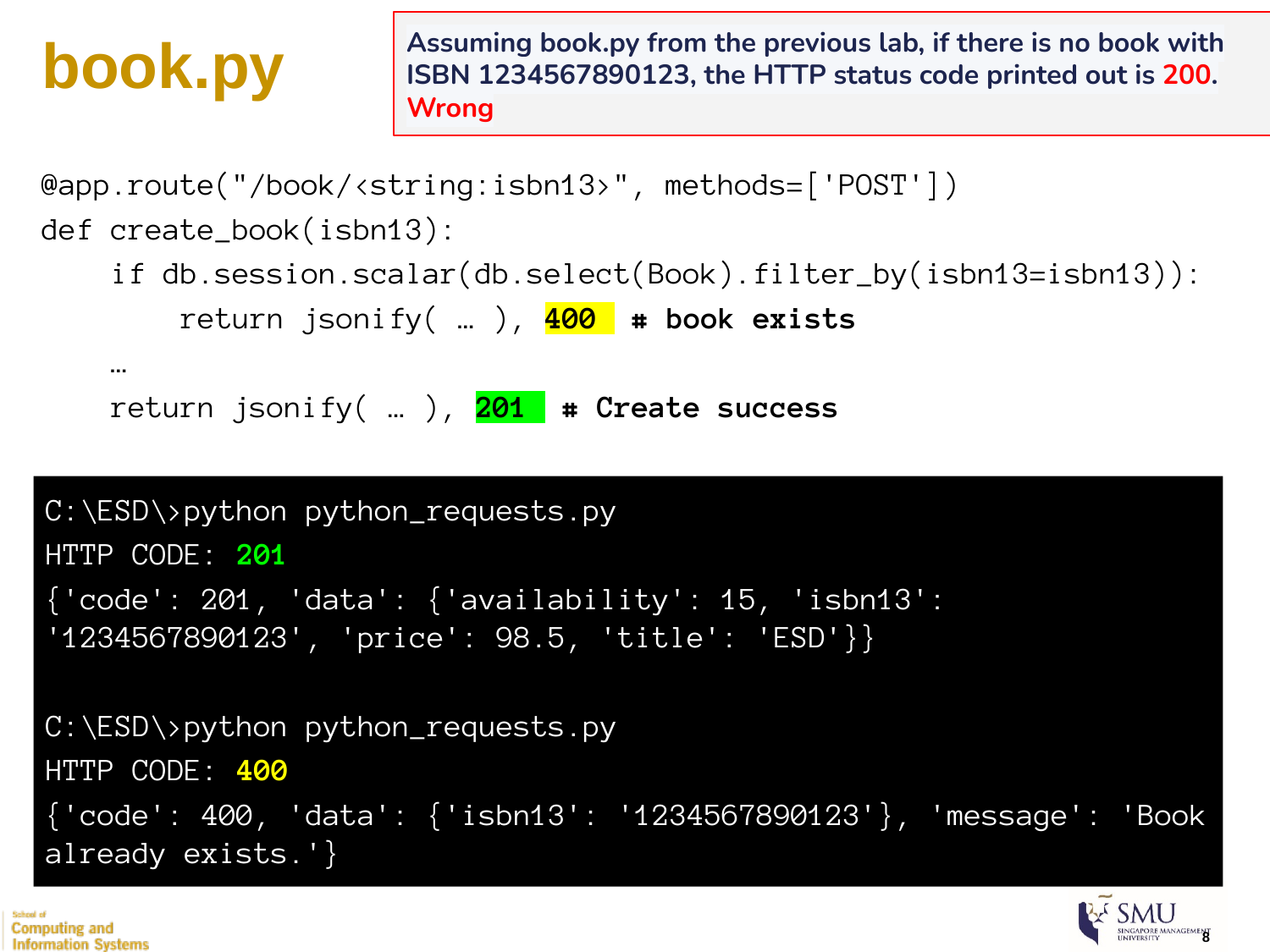

Assuming book.py from the previous lab, if there is no book with ISBN 1234567890123, the HTTP status code printed out is 200.
Wrong
# book.py
@app.route("/book/<string:isbn13>", methods=['POST'])
def create_book(isbn13):
    if db.session.scalar(db.select(Book).filter_by(isbn13=isbn13)):
        return jsonify( … ), 400  # book exists
    …
    return jsonify( … ), 201  # Create success

C:\ESD\>python python_requests.py
HTTP CODE: 201
{'code': 201, 'data': {'availability': 15, 'isbn13': '1234567890123', 'price': 98.5, 'title': 'ESD'}}

C:\ESD\>python python_requests.py
HTTP CODE: 400
{'code': 400, 'data': {'isbn13': '1234567890123'}, 'message': 'Book already exists.'}

8